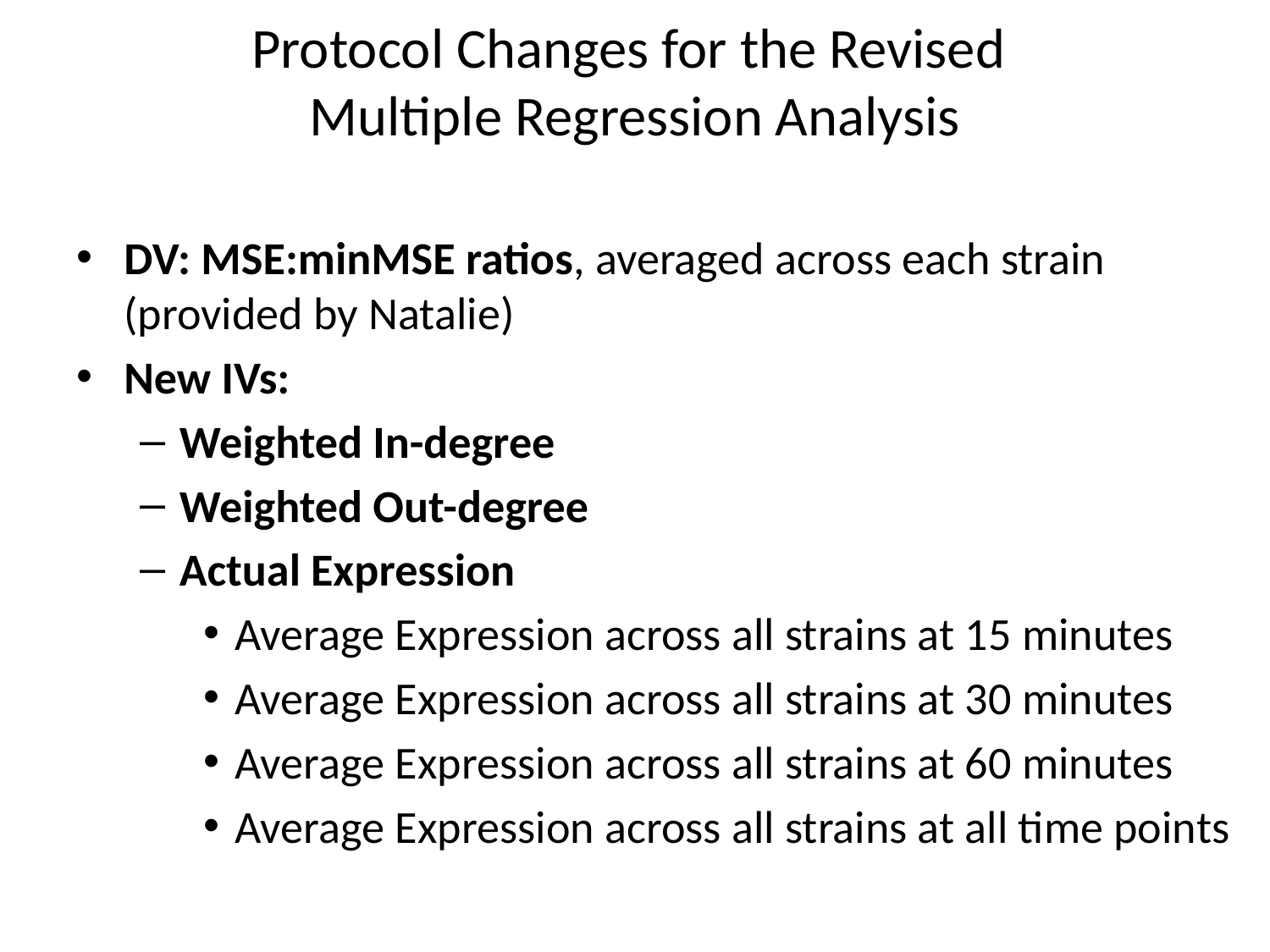

# Protocol Changes for the Revised Multiple Regression Analysis
DV: MSE:minMSE ratios, averaged across each strain (provided by Natalie)
New IVs:
Weighted In-degree
Weighted Out-degree
Actual Expression
Average Expression across all strains at 15 minutes
Average Expression across all strains at 30 minutes
Average Expression across all strains at 60 minutes
Average Expression across all strains at all time points